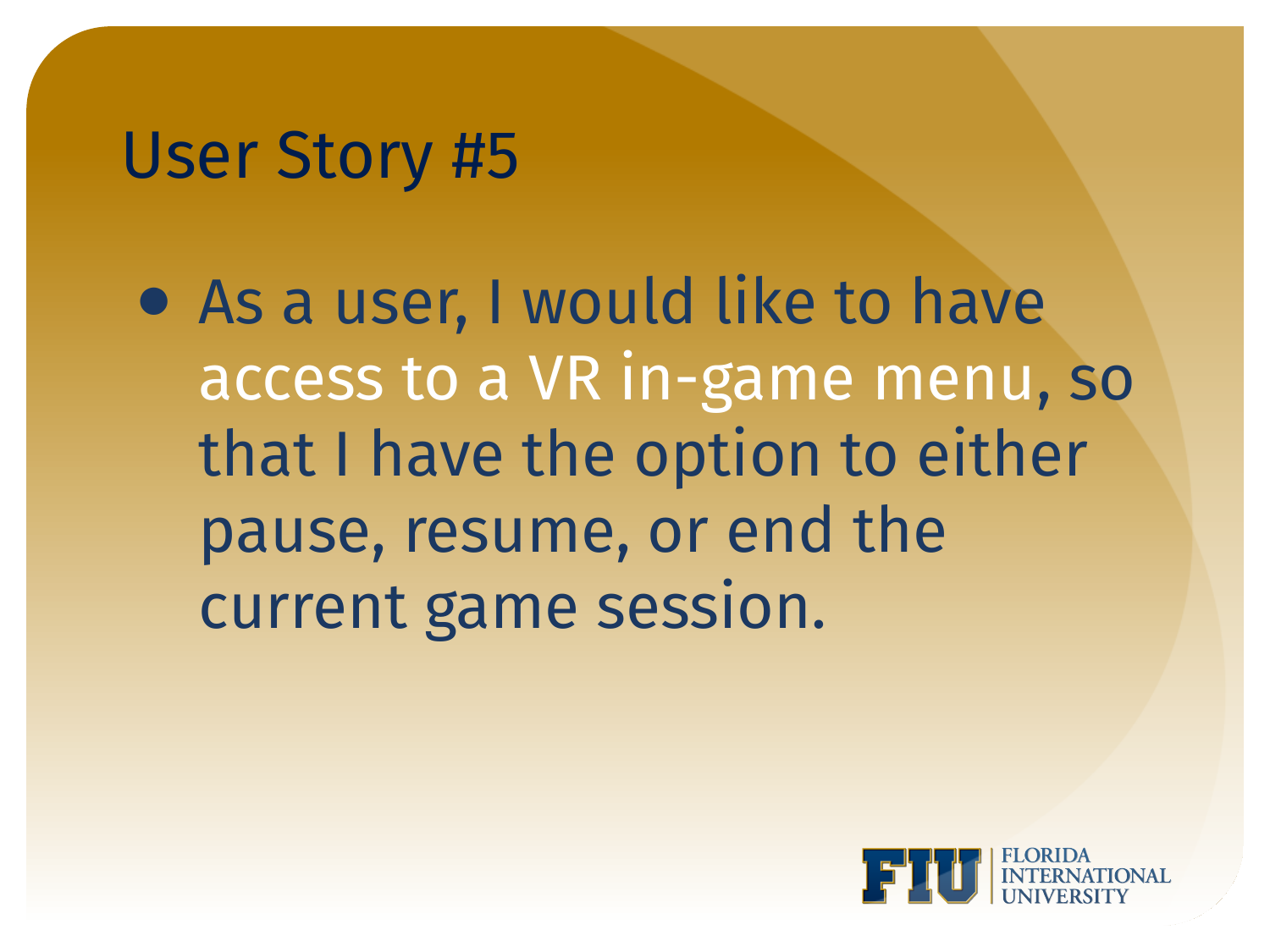

# User Story #5
As a user, I would like to have access to a VR in-game menu, so that I have the option to either pause, resume, or end the current game session.